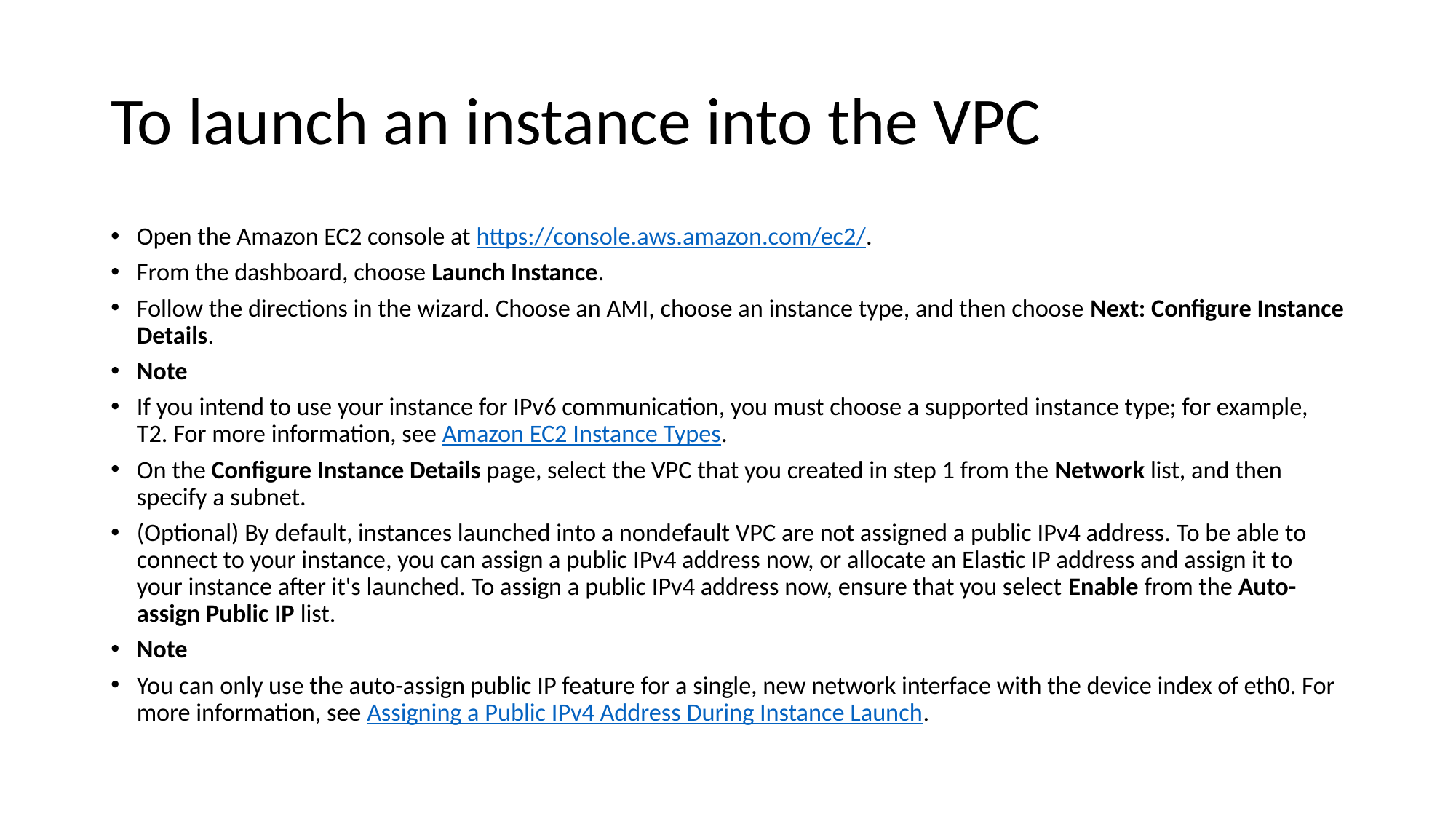

# To launch an instance into the VPC
Open the Amazon EC2 console at https://console.aws.amazon.com/ec2/.
From the dashboard, choose Launch Instance.
Follow the directions in the wizard. Choose an AMI, choose an instance type, and then choose Next: Configure Instance Details.
Note
If you intend to use your instance for IPv6 communication, you must choose a supported instance type; for example, T2. For more information, see Amazon EC2 Instance Types.
On the Configure Instance Details page, select the VPC that you created in step 1 from the Network list, and then specify a subnet.
(Optional) By default, instances launched into a nondefault VPC are not assigned a public IPv4 address. To be able to connect to your instance, you can assign a public IPv4 address now, or allocate an Elastic IP address and assign it to your instance after it's launched. To assign a public IPv4 address now, ensure that you select Enable from the Auto-assign Public IP list.
Note
You can only use the auto-assign public IP feature for a single, new network interface with the device index of eth0. For more information, see Assigning a Public IPv4 Address During Instance Launch.